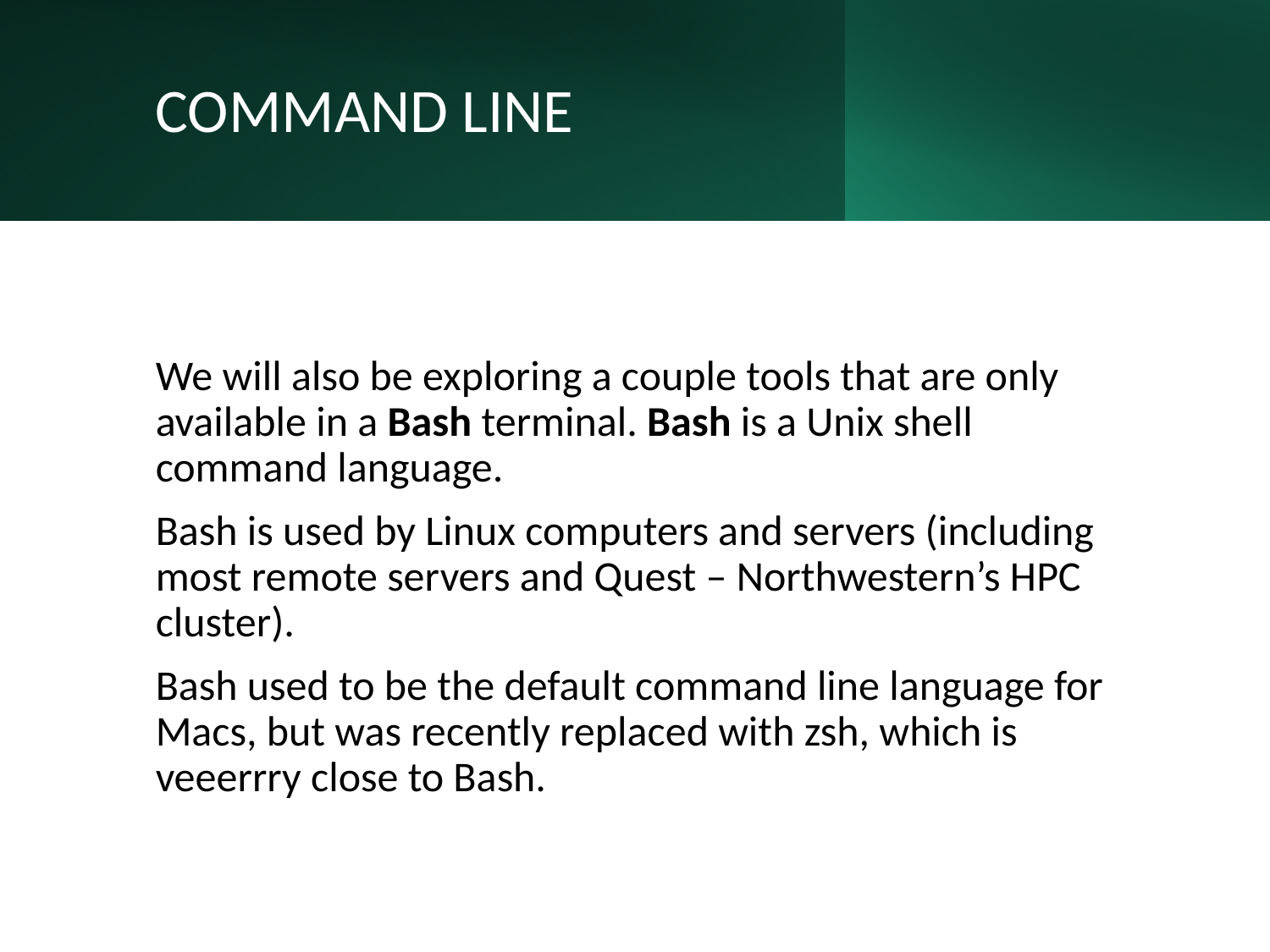

# COMMAND LINE
We will also be exploring a couple tools that are only available in a Bash terminal. Bash is a Unix shell command language.
Bash is used by Linux computers and servers (including most remote servers and Quest – Northwestern’s HPC cluster).
Bash used to be the default command line language for Macs, but was recently replaced with zsh, which is veeerrry close to Bash.